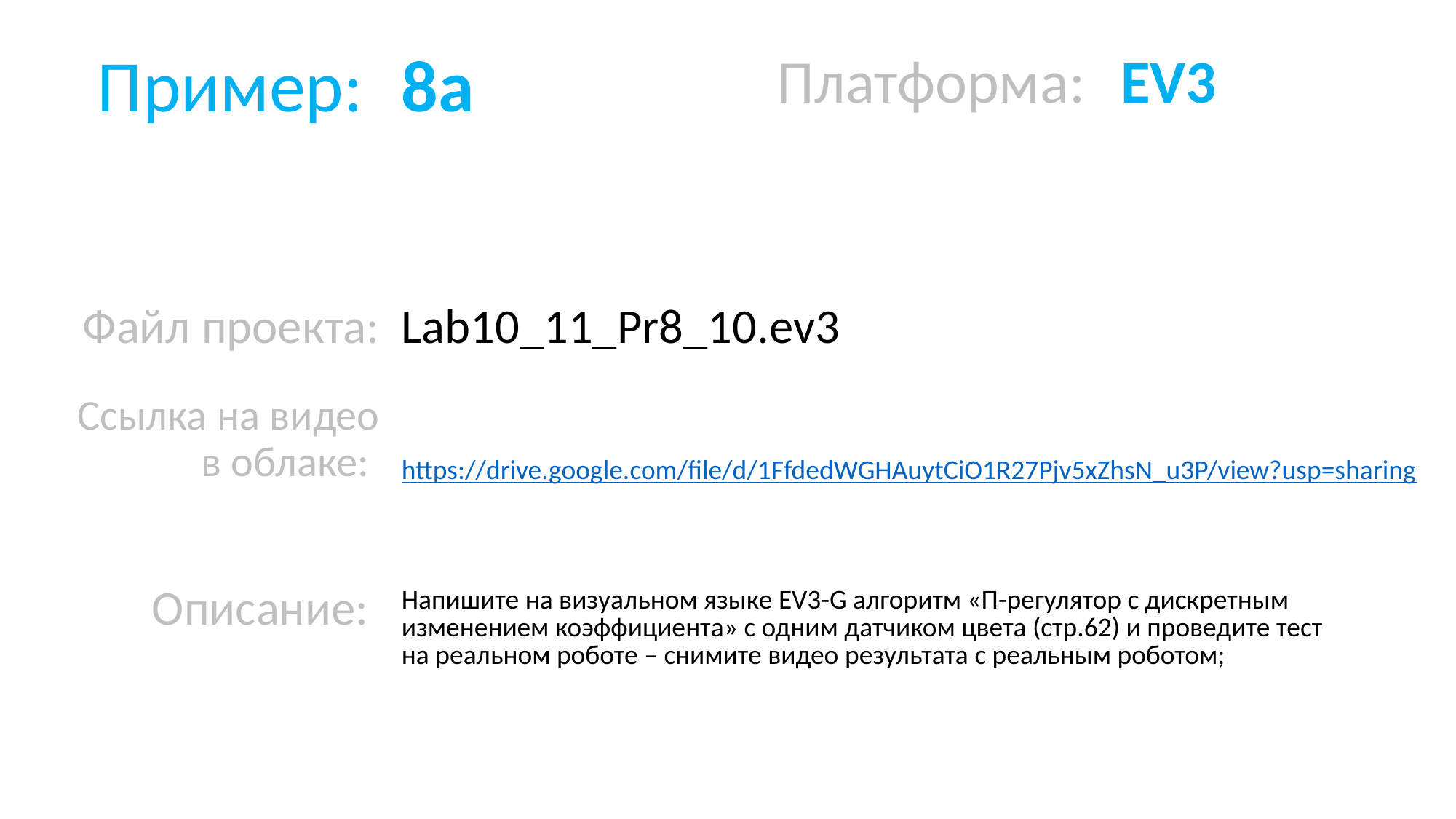

| Пример: | 8a | Платформа: | EV3 |
| --- | --- | --- | --- |
|  |  |  |  |
| Файл проекта: Ссылка на видео в облаке: | Lab10\_11\_Pr8\_10.ev3 https://drive.google.com/file/d/1FfdedWGHAuytCiO1R27Pjv5xZhsN\_u3P/view?usp=sharing |  |  |
| Описание: | Напишите на визуальном языке EV3-G алгоритм «П-регулятор с дискретным изменением коэффициента» с одним датчиком цвета (стр.62) и проведите тест на реальном роботе – снимите видео результата с реальным роботом; |  |  |